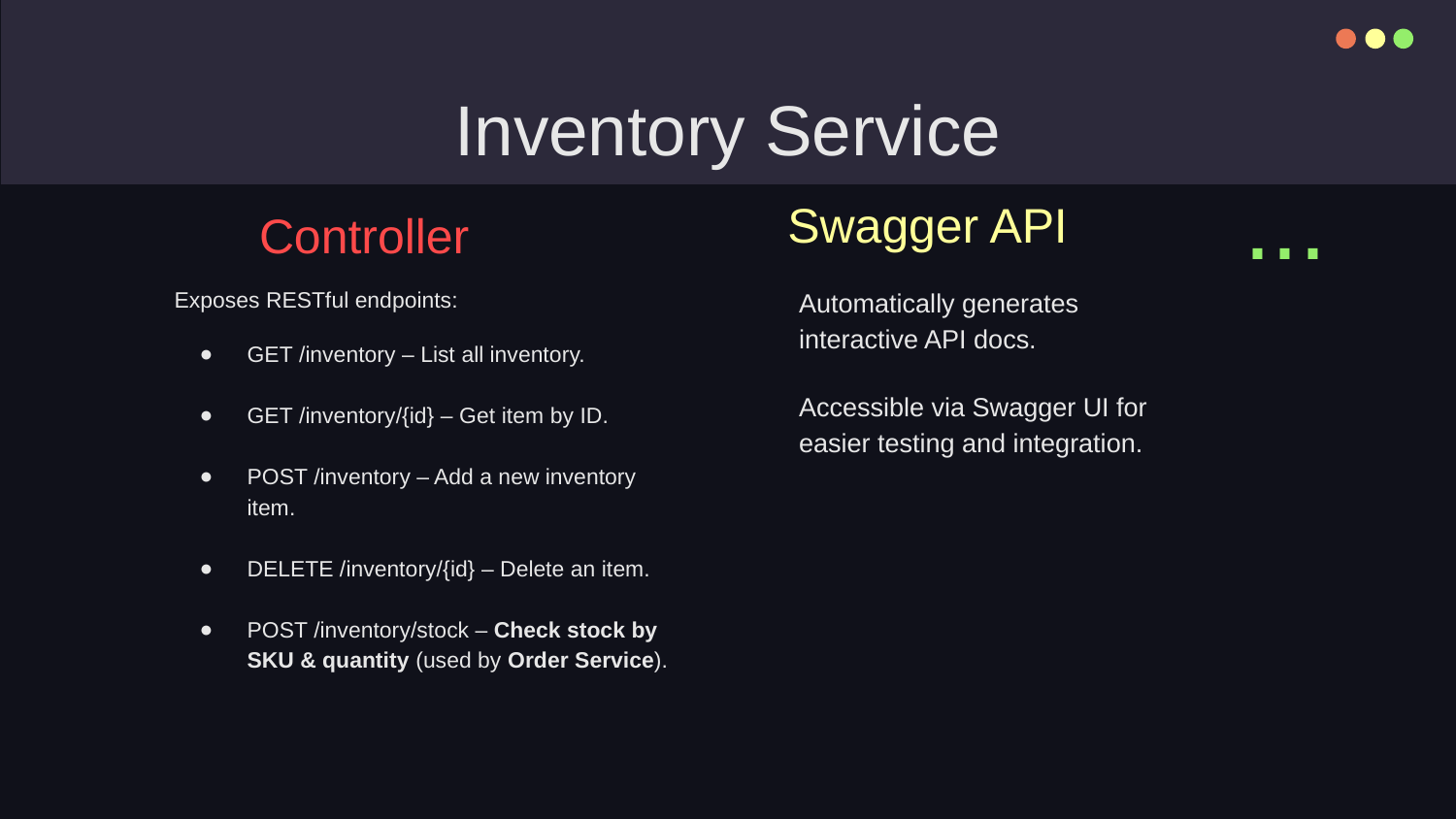

# Inventory Service
Swagger API
Controller
...
Exposes RESTful endpoints:
GET /inventory – List all inventory.
GET /inventory/{id} – Get item by ID.
POST /inventory – Add a new inventory item.
DELETE /inventory/{id} – Delete an item.
POST /inventory/stock – Check stock by SKU & quantity (used by Order Service).

Automatically generates interactive API docs.
Accessible via Swagger UI for easier testing and integration.